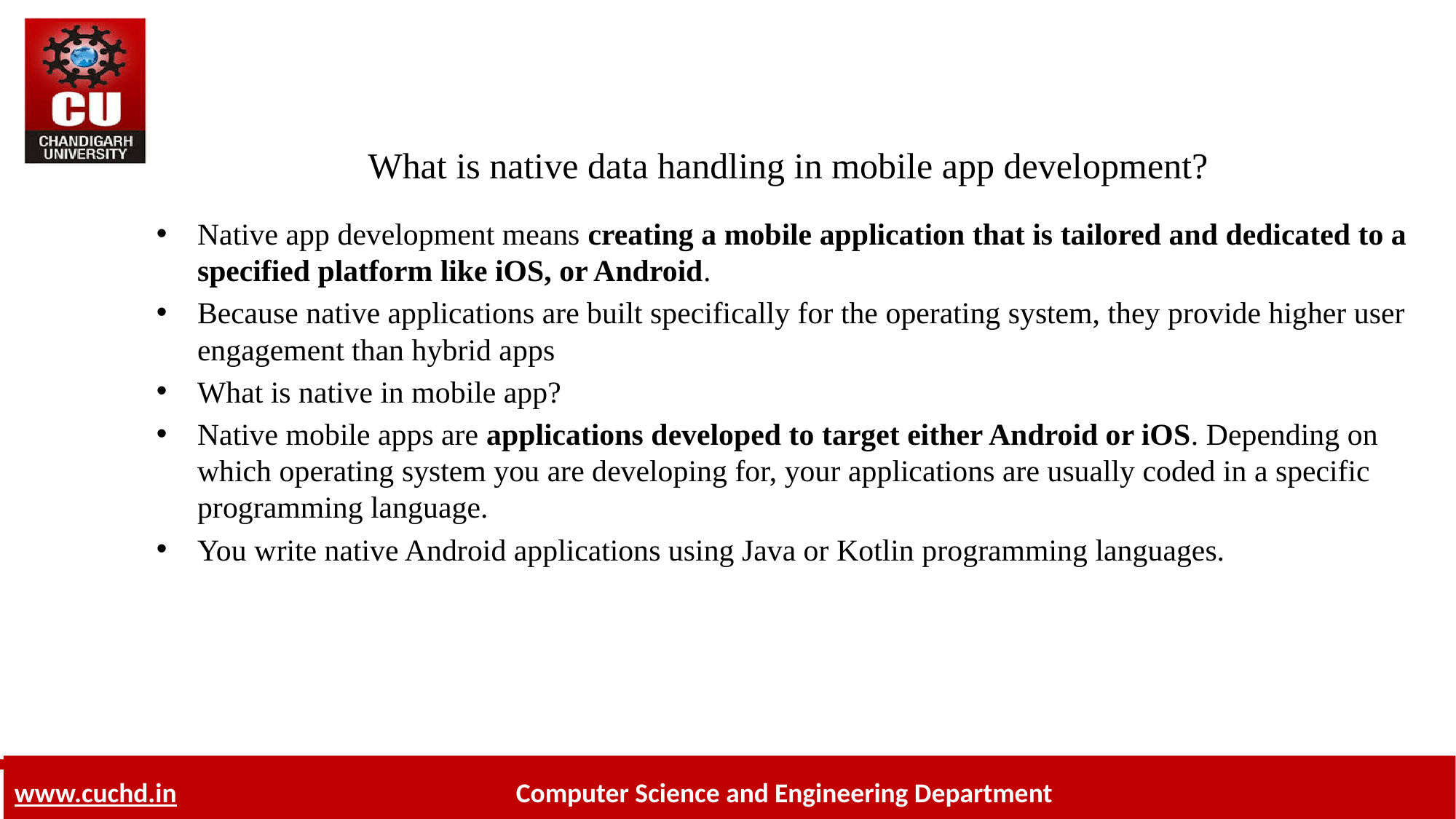

# What is native data handling in mobile app development?
Native app development means creating a mobile application that is tailored and dedicated to a specified platform like iOS, or Android.
Because native applications are built specifically for the operating system, they provide higher user engagement than hybrid apps
What is native in mobile app?
Native mobile apps are applications developed to target either Android or iOS. Depending on which operating system you are developing for, your applications are usually coded in a specific programming language.
You write native Android applications using Java or Kotlin programming languages.